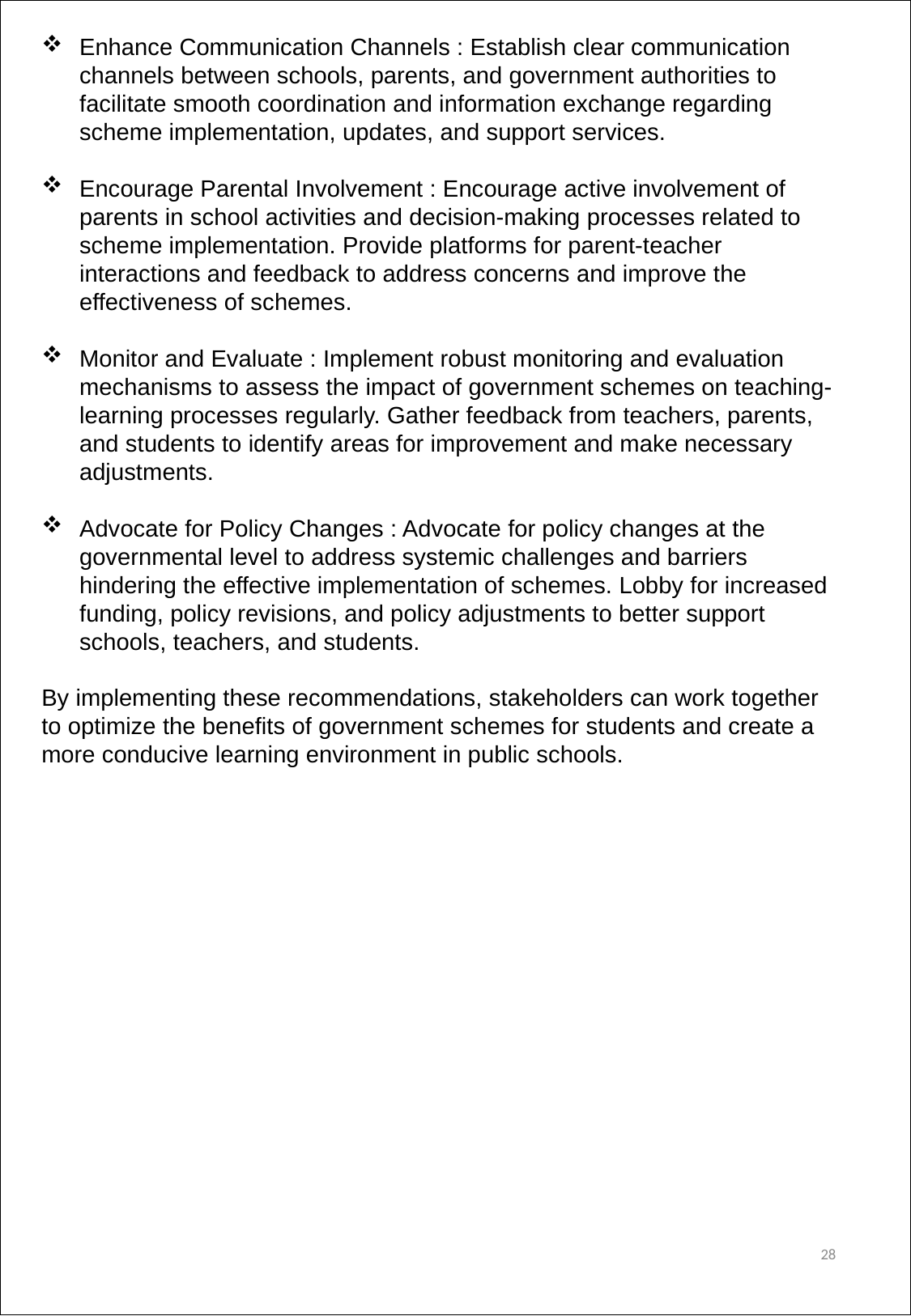

Enhance Communication Channels : Establish clear communication channels between schools, parents, and government authorities to facilitate smooth coordination and information exchange regarding scheme implementation, updates, and support services.

Encourage Parental Involvement : Encourage active involvement of parents in school activities and decision-making processes related to scheme implementation. Provide platforms for parent-teacher interactions and feedback to address concerns and improve the effectiveness of schemes.

Monitor and Evaluate : Implement robust monitoring and evaluation mechanisms to assess the impact of government schemes on teaching-learning processes regularly. Gather feedback from teachers, parents, and students to identify areas for improvement and make necessary adjustments.

Advocate for Policy Changes : Advocate for policy changes at the governmental level to address systemic challenges and barriers hindering the effective implementation of schemes. Lobby for increased funding, policy revisions, and policy adjustments to better support schools, teachers, and students.

By implementing these recommendations, stakeholders can work together to optimize the benefits of government schemes for students and create a more conducive learning environment in public schools.
28